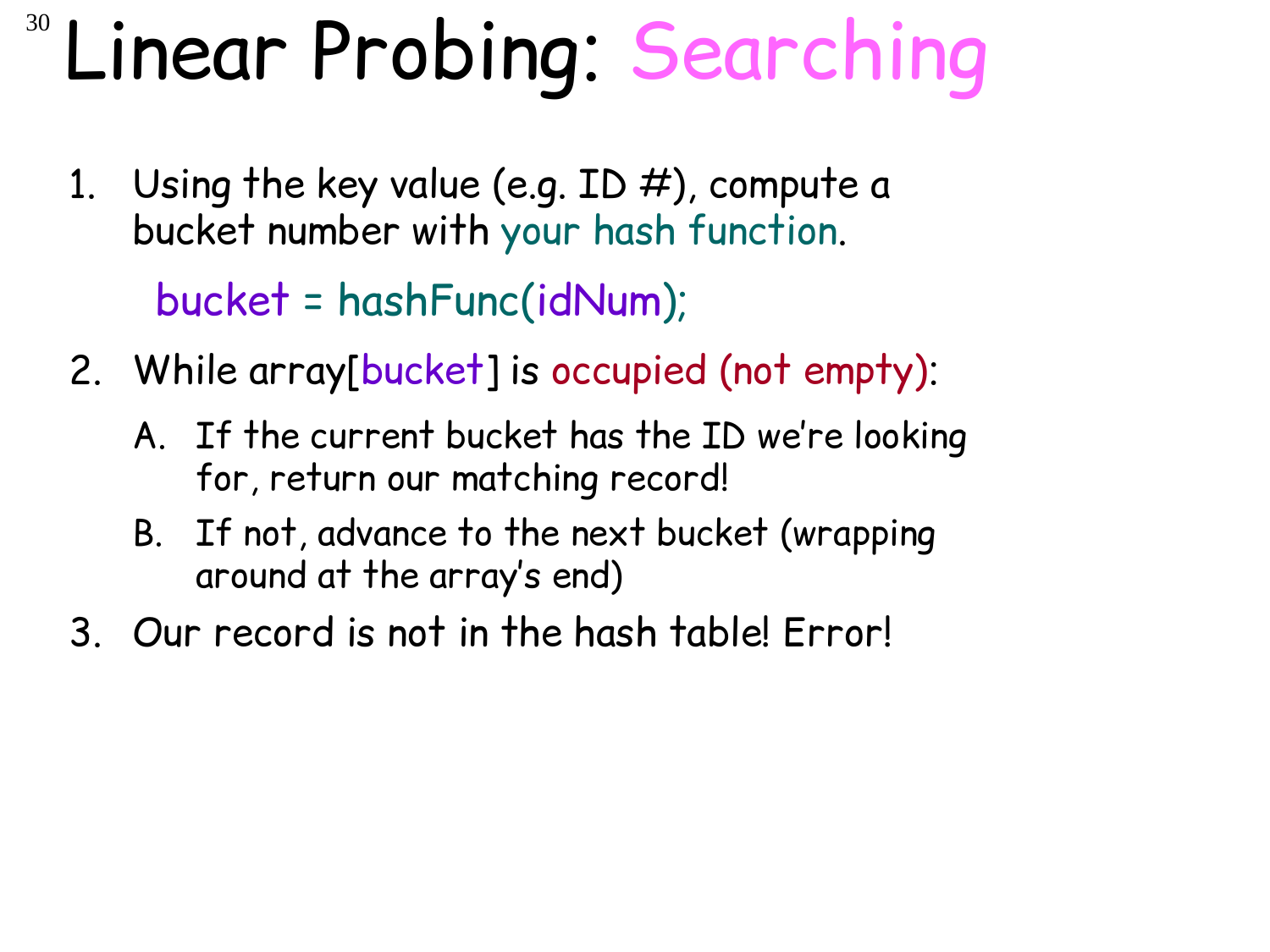

30
# Linear Probing: Searching
Using the key value (e.g. ID #), compute a bucket number with your hash function.

	 bucket = hashFunc(idNum);

While array[bucket] is occupied (not empty):

If the current bucket has the ID we’re looking for, return our matching record!

If not, advance to the next bucket (wrapping around at the array’s end)

Our record is not in the hash table! Error!